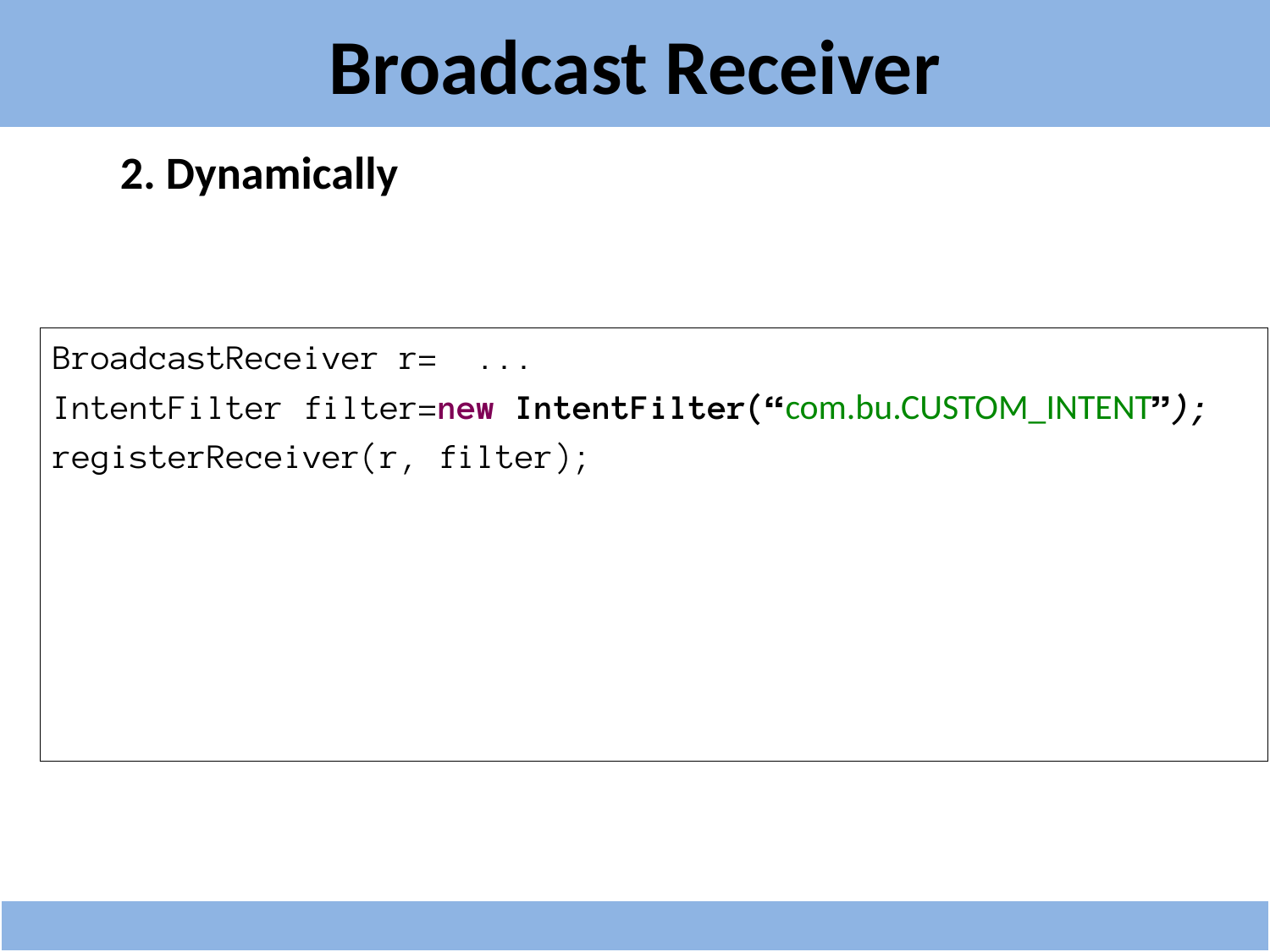

# Broadcast Receiver
2. Dynamically
BroadcastReceiver r=  ...
IntentFilter filter=new IntentFilter(“com.bu.CUSTOM_INTENT”);
registerReceiver(r, filter);